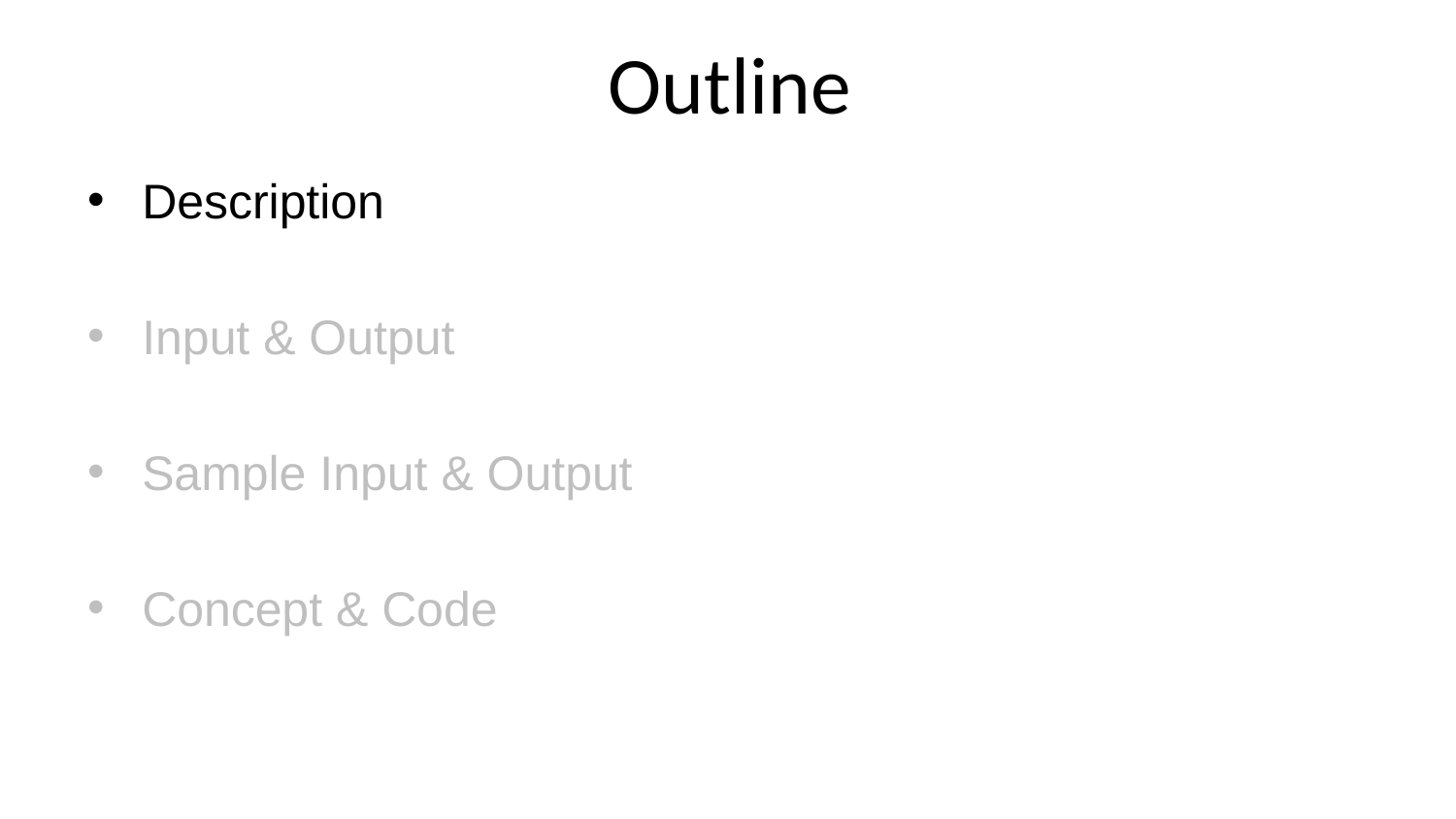

# Outline
Description

Input & Output

Sample Input & Output

Concept & Code